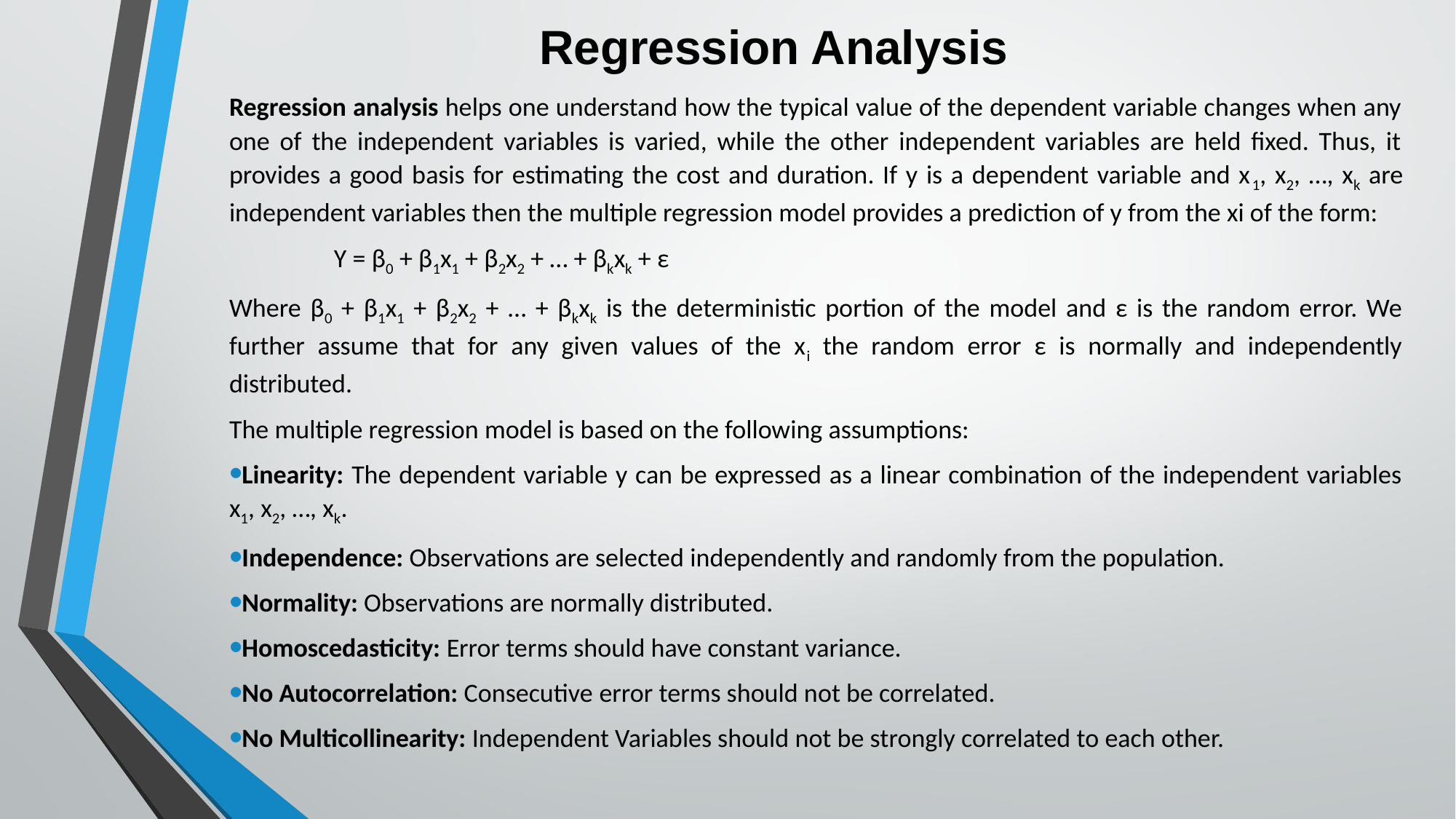

# Regression Analysis
Regression analysis helps one understand how the typical value of the dependent variable changes when any one of the independent variables is varied, while the other independent variables are held fixed. Thus, it provides a good basis for estimating the cost and duration. If y is a dependent variable and x1, x2, …, xk are independent variables then the multiple regression model provides a prediction of y from the xi of the form:
Y = β0 + β1x1 + β2x2 + … + βkxk + ε
Where β0 + β1x1 + β2x2 + … + βkxk is the deterministic portion of the model and ε is the random error. We further assume that for any given values of the xi the random error ε is normally and independently distributed.
The multiple regression model is based on the following assumptions:
Linearity: The dependent variable y can be expressed as a linear combination of the independent variables x1, x2, …, xk.
Independence: Observations are selected independently and randomly from the population.
Normality: Observations are normally distributed.
Homoscedasticity: Error terms should have constant variance.
No Autocorrelation: Consecutive error terms should not be correlated.
No Multicollinearity: Independent Variables should not be strongly correlated to each other.